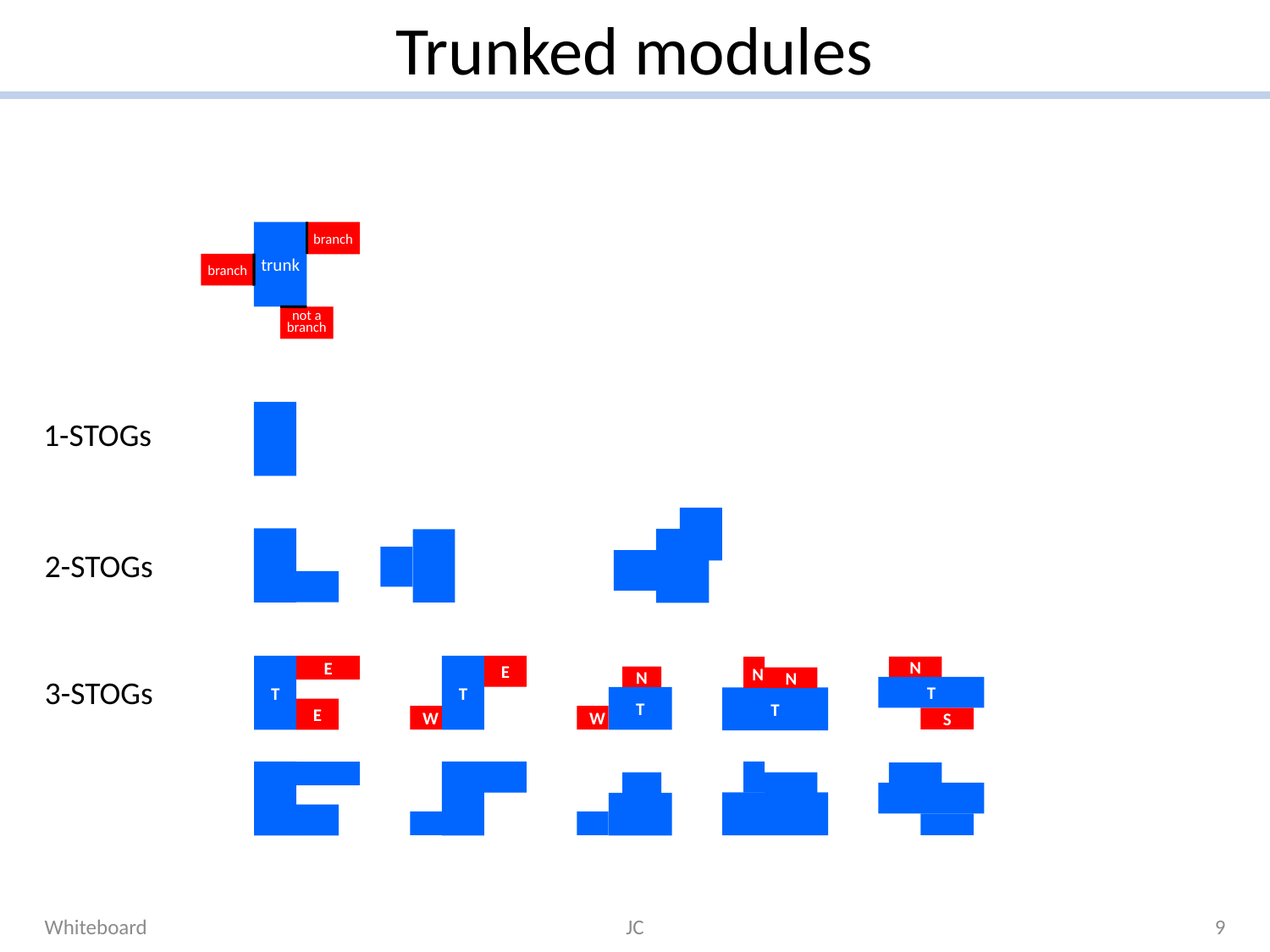

# Trunked modules
trunk
branch
branch
not a branch

1-STOGs

2-STOGs
T
E
E
T
E
W
N
T
S
N
N
T
N
T
W
3-STOGs

Whiteboard
JC
9